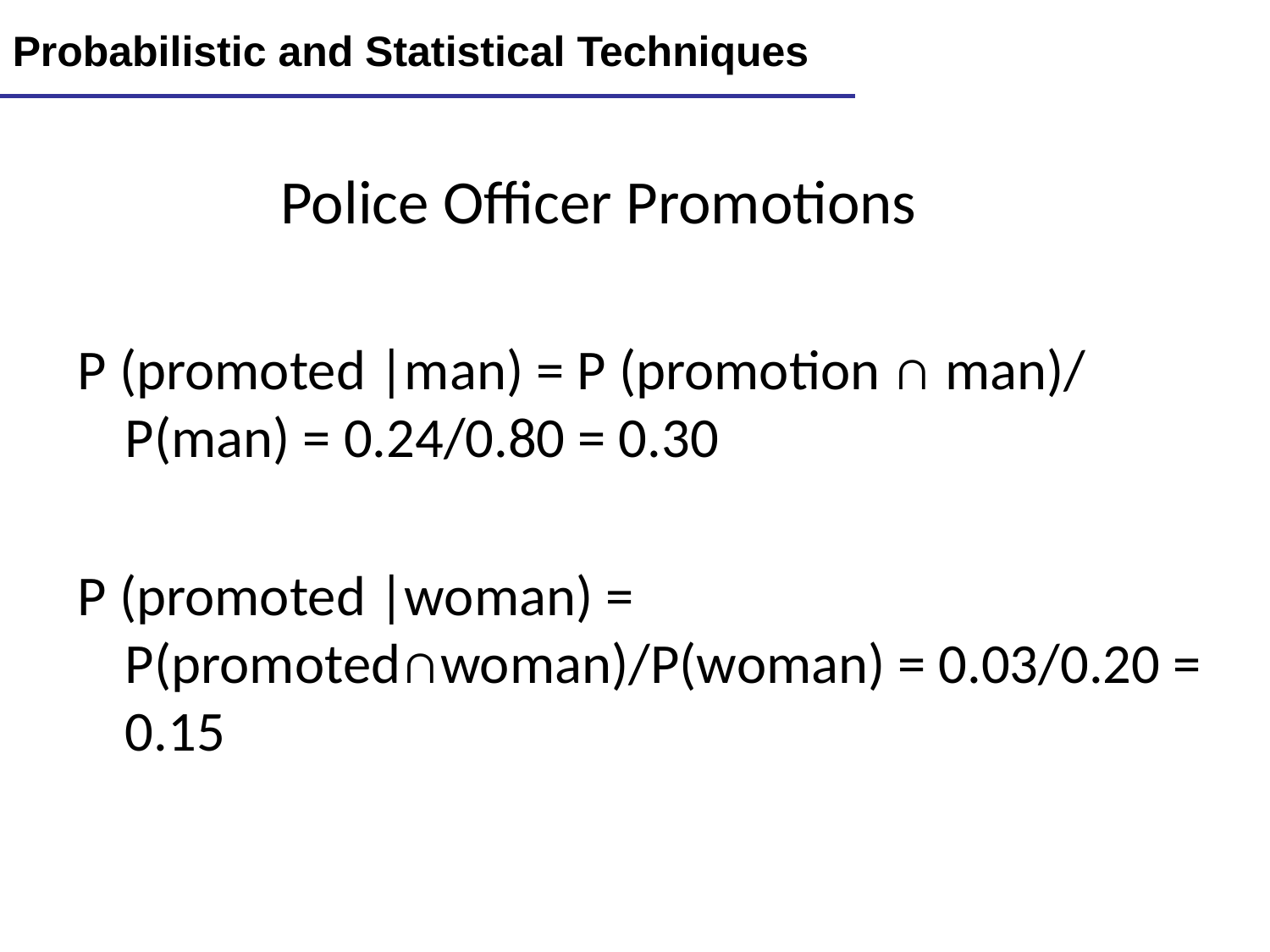

Lecture 9
30
Probabilistic and Statistical Techniques

# Police Officer Promotions

P (promoted |man) = P (promotion ∩ man)/ P(man) = 0.24/0.80 = 0.30

P (promoted |woman) = P(promoted∩woman)/P(woman) = 0.03/0.20 = 0.15